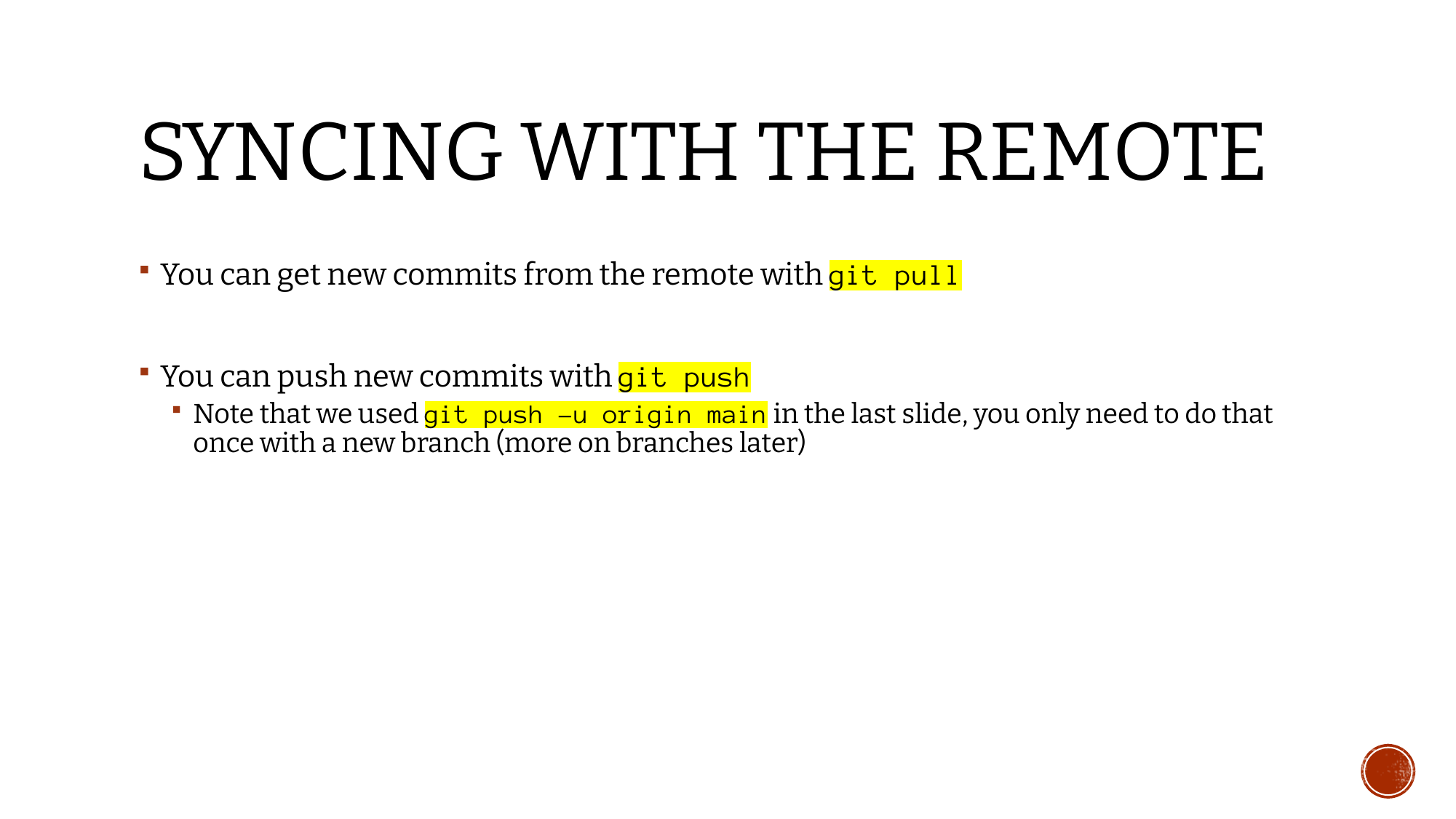

# Syncing with the remote
You can get new commits from the remote with git pull

You can push new commits with git push
Note that we used git push –u origin main in the last slide, you only need to do that once with a new branch (more on branches later)